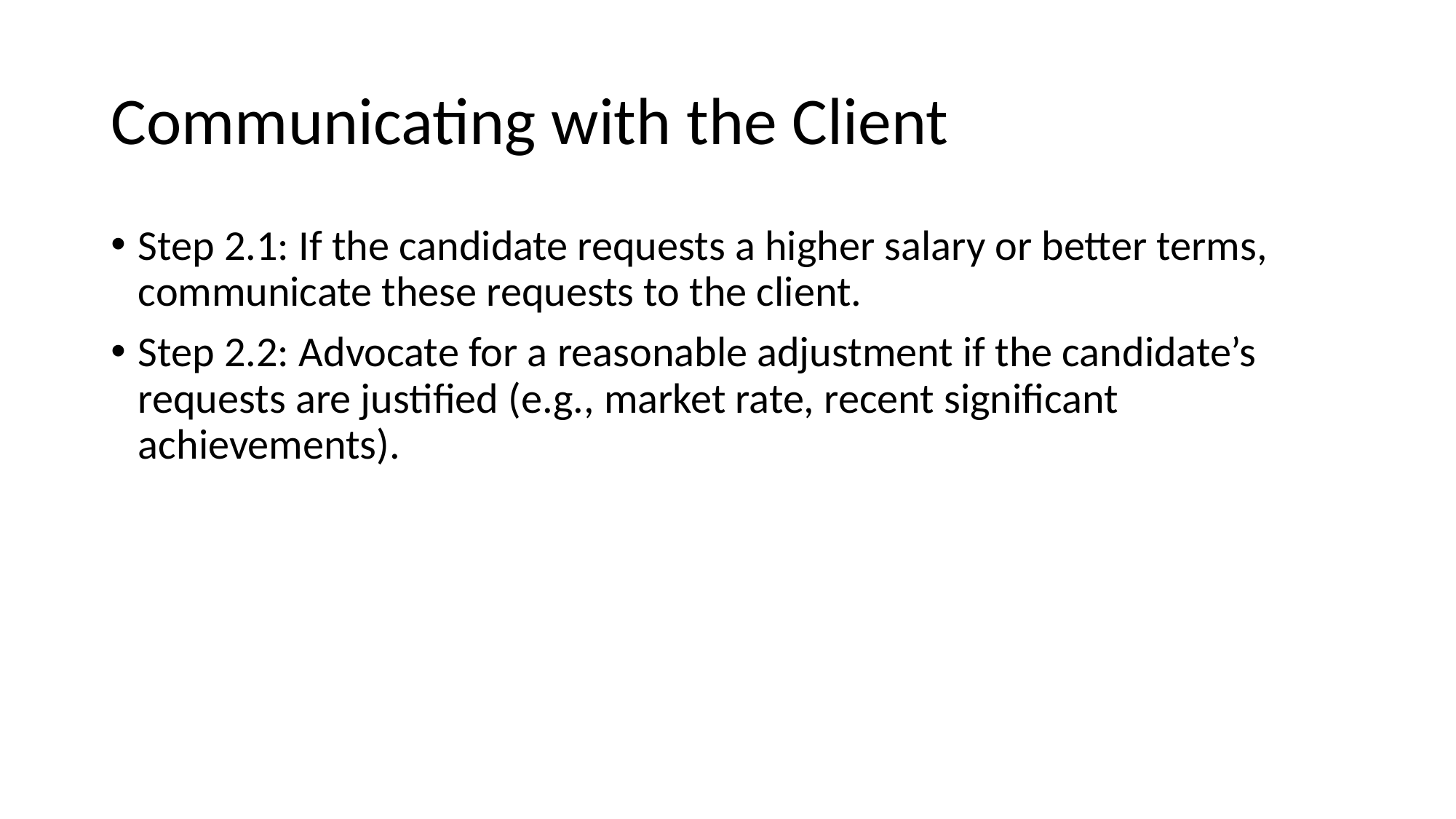

# Communicating with the Client
Step 2.1: If the candidate requests a higher salary or better terms, communicate these requests to the client.
Step 2.2: Advocate for a reasonable adjustment if the candidate’s requests are justified (e.g., market rate, recent significant achievements).